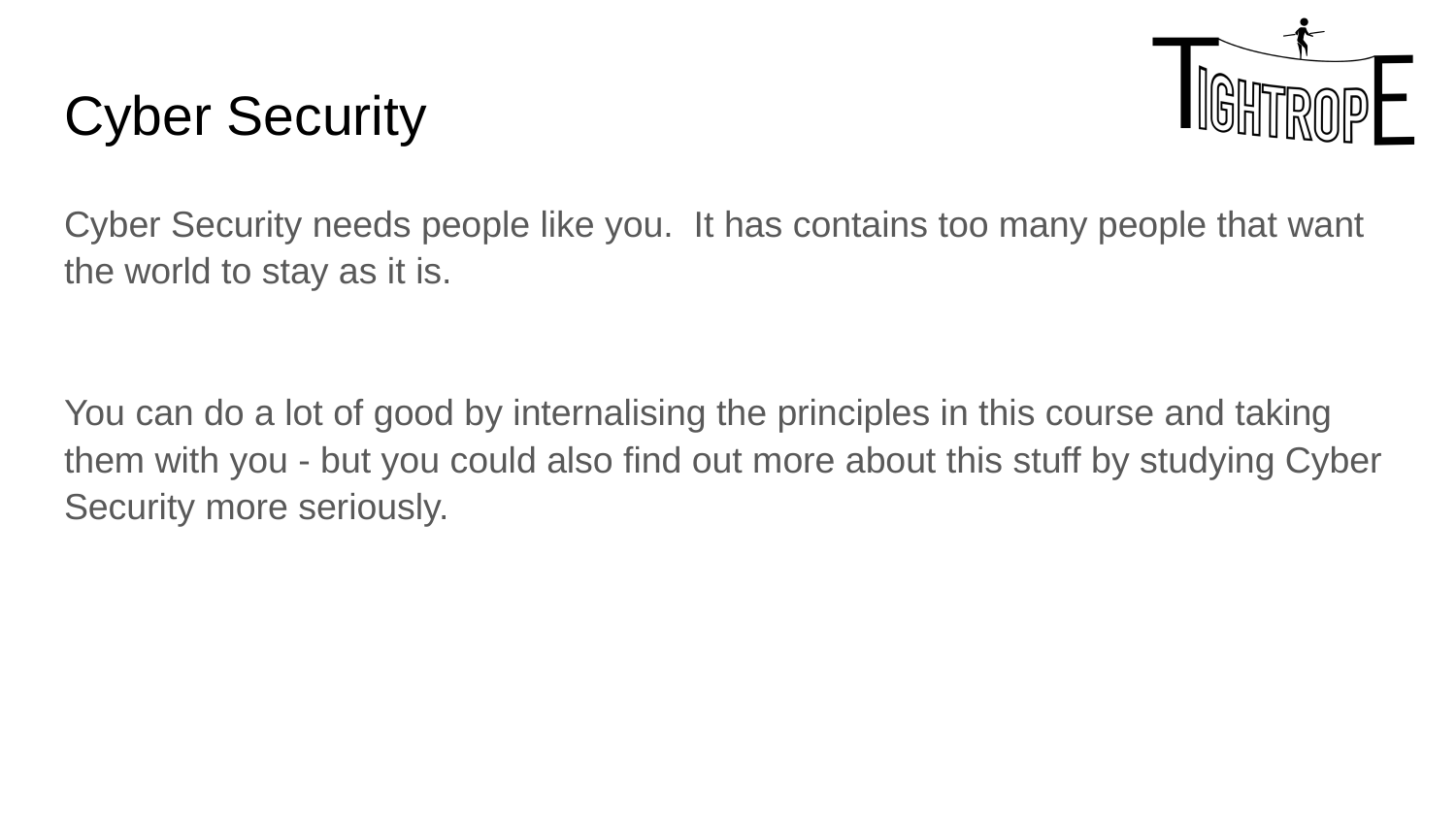

# Cyber Security
Cyber Security needs people like you.  It has contains too many people that want the world to stay as it is.

You can do a lot of good by internalising the principles in this course and taking them with you - but you could also find out more about this stuff by studying Cyber Security more seriously.